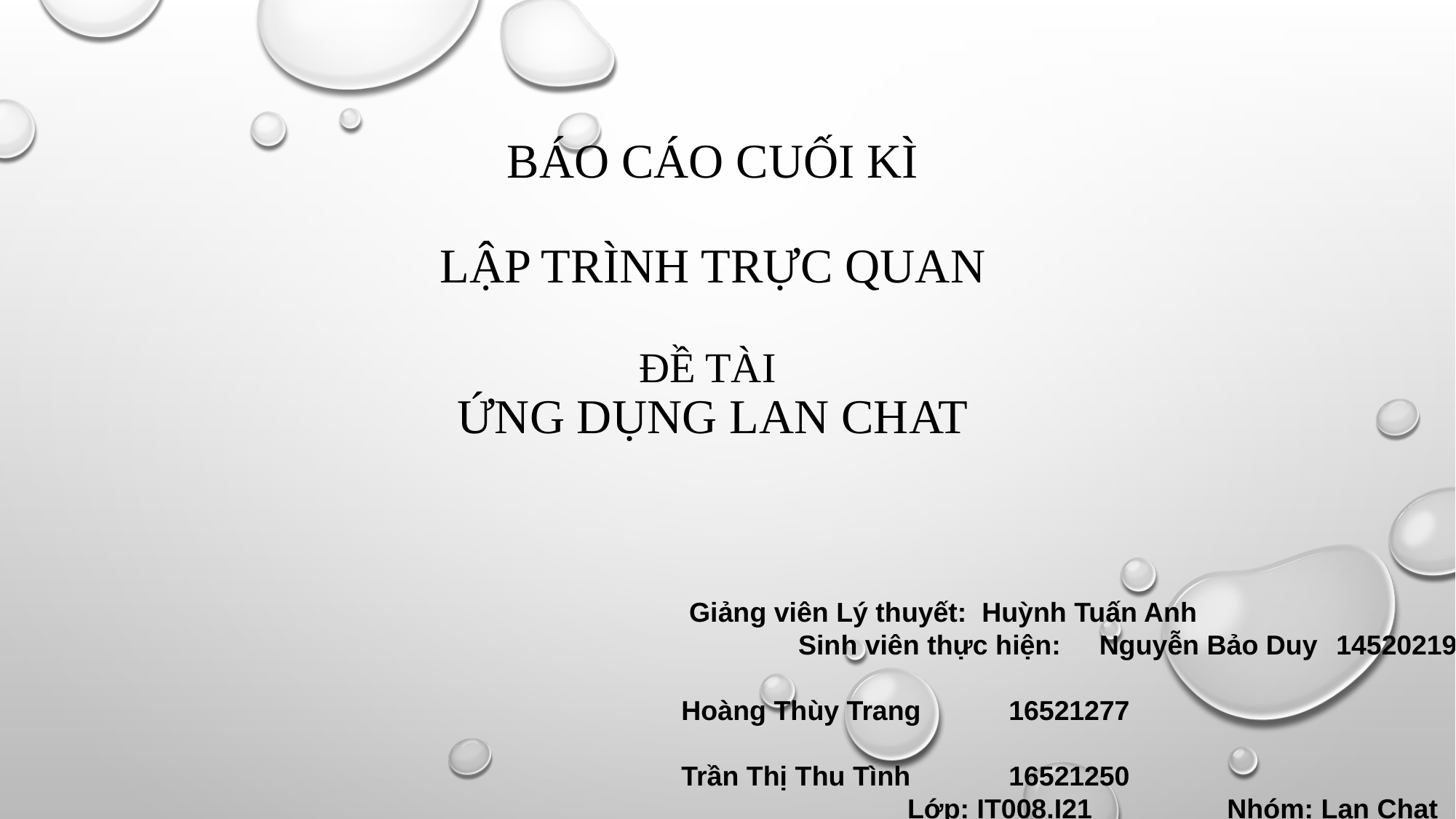

# BÁo cáo cuối kì Lập trình trực quan đề tài ứng dụng lan chat
 Giảng viên Lý thuyết:  Huỳnh Tuấn Anh
          	 Sinh viên thực hiện:     Nguyễn Bảo Duy	14520219
   							Hoàng Thùy Trang	16521277
							Trần Thị Thu Tình 	16521250
		 Lớp: IT008.I21		Nhóm: Lan Chat